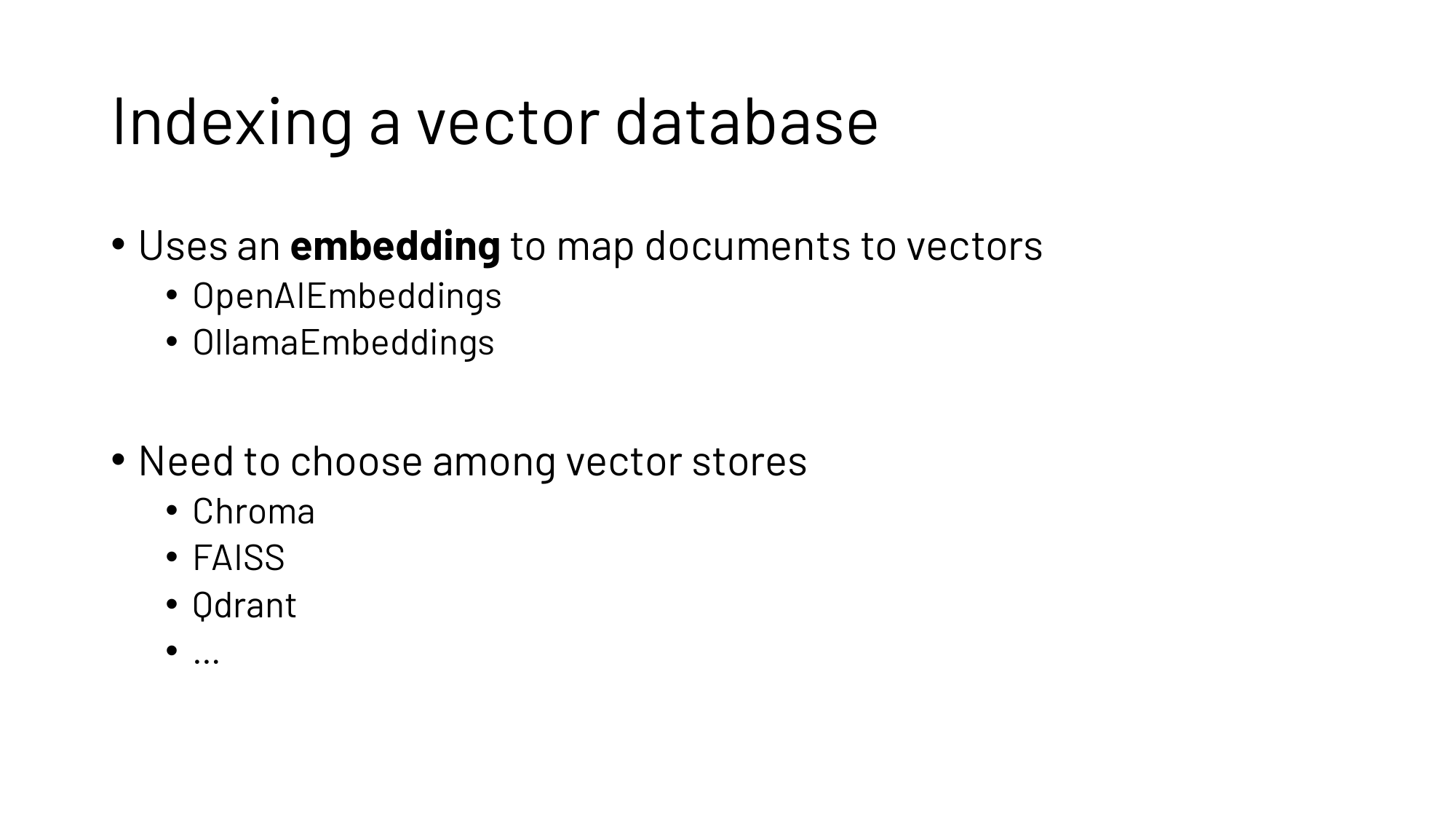

# Indexing a vector database
Uses an embedding to map documents to vectors
OpenAIEmbeddings
OllamaEmbeddings

Need to choose among vector stores
Chroma
FAISS
Qdrant
…